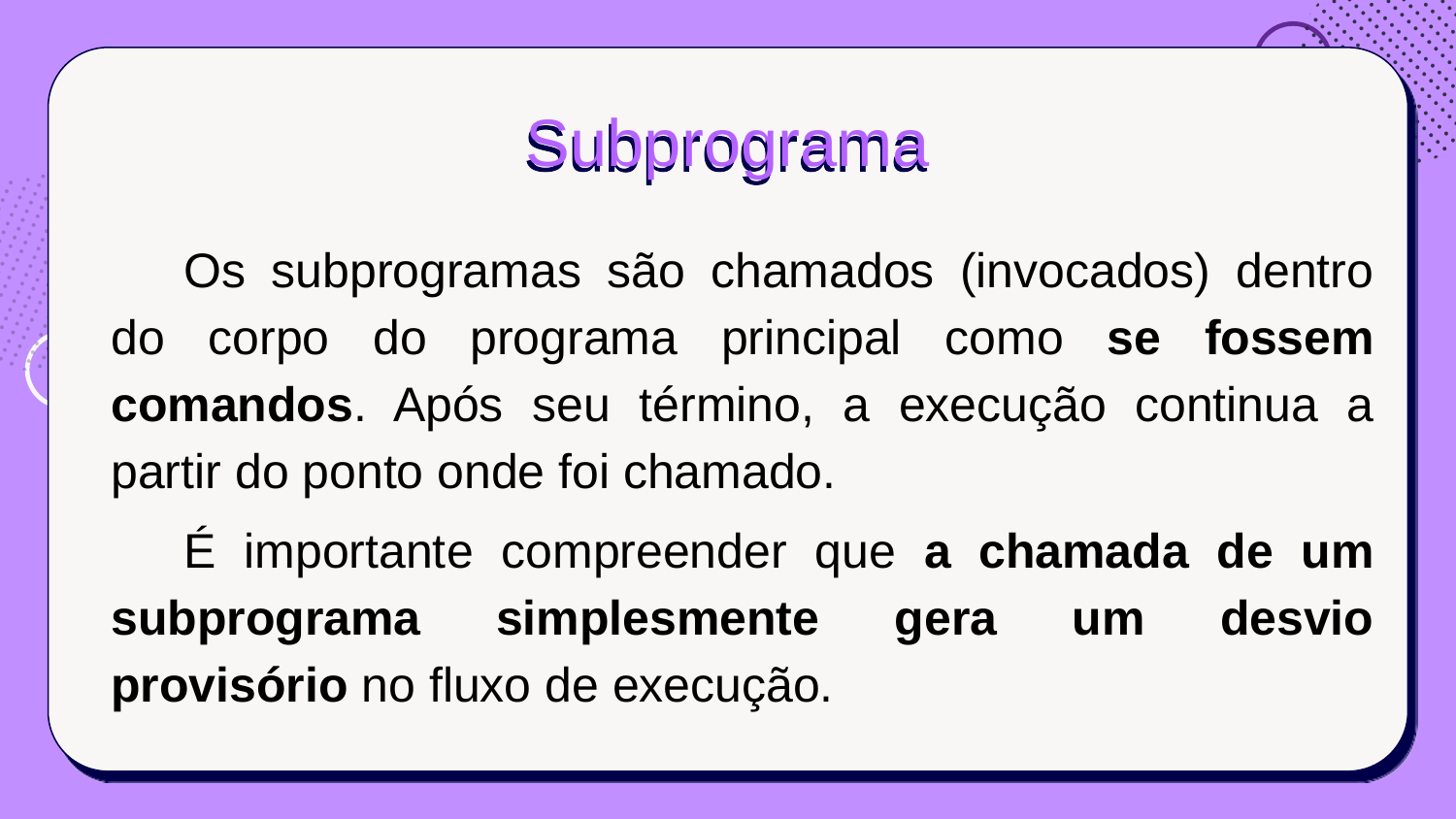

Subprograma
Os subprogramas são chamados (invocados) dentro do corpo do programa principal como se fossem comandos. Após seu término, a execução continua a partir do ponto onde foi chamado.
É importante compreender que a chamada de um subprograma simplesmente gera um desvio provisório no fluxo de execução.